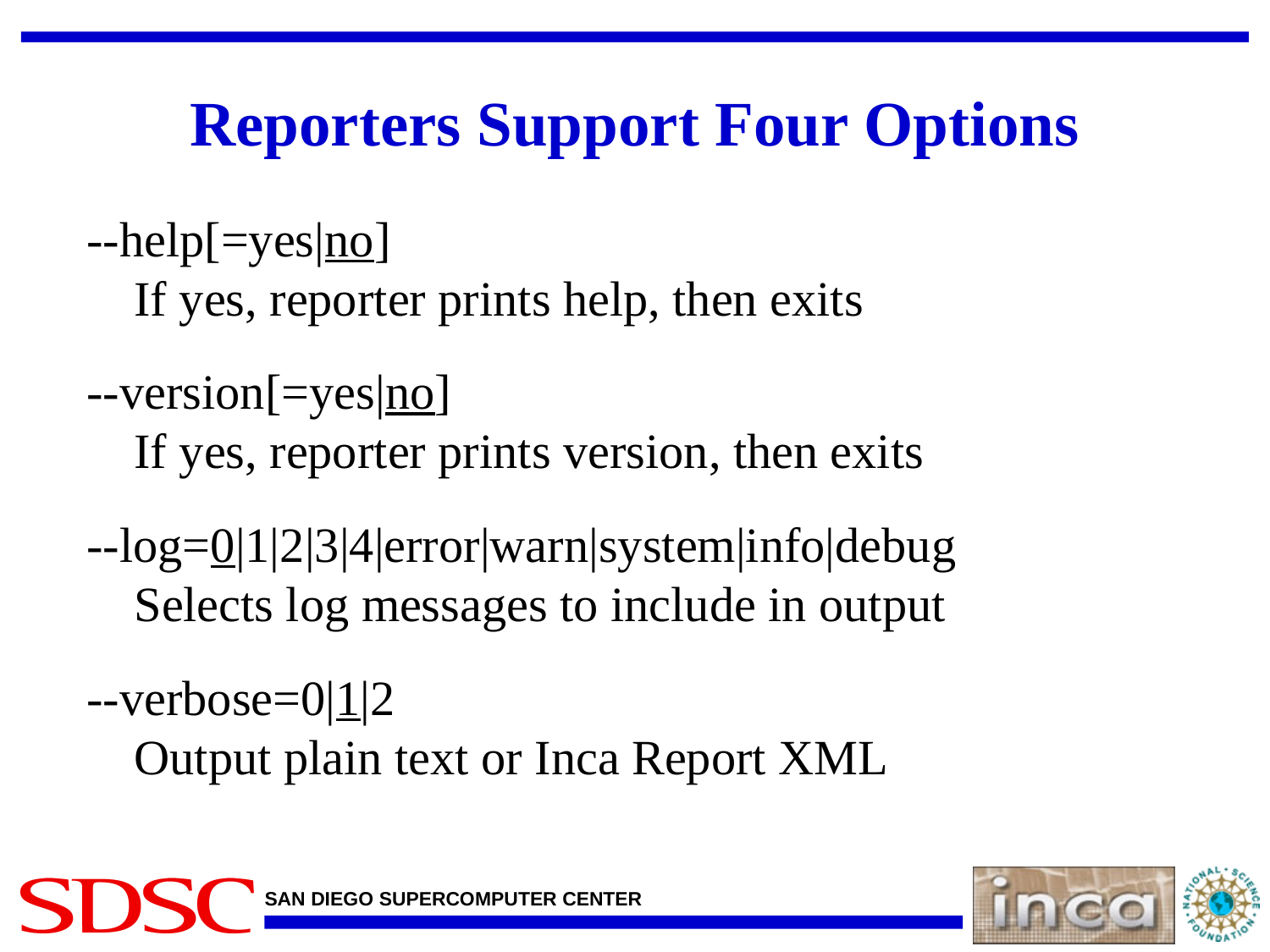

# Reporters Support Four Options
--help[=yes|no]
If yes, reporter prints help, then exits
--version[=yes|no]
If yes, reporter prints version, then exits
--log=0|1|2|3|4|error|warn|system|info|debug
Selects log messages to include in output
--verbose=0|1|2
Output plain text or Inca Report XML